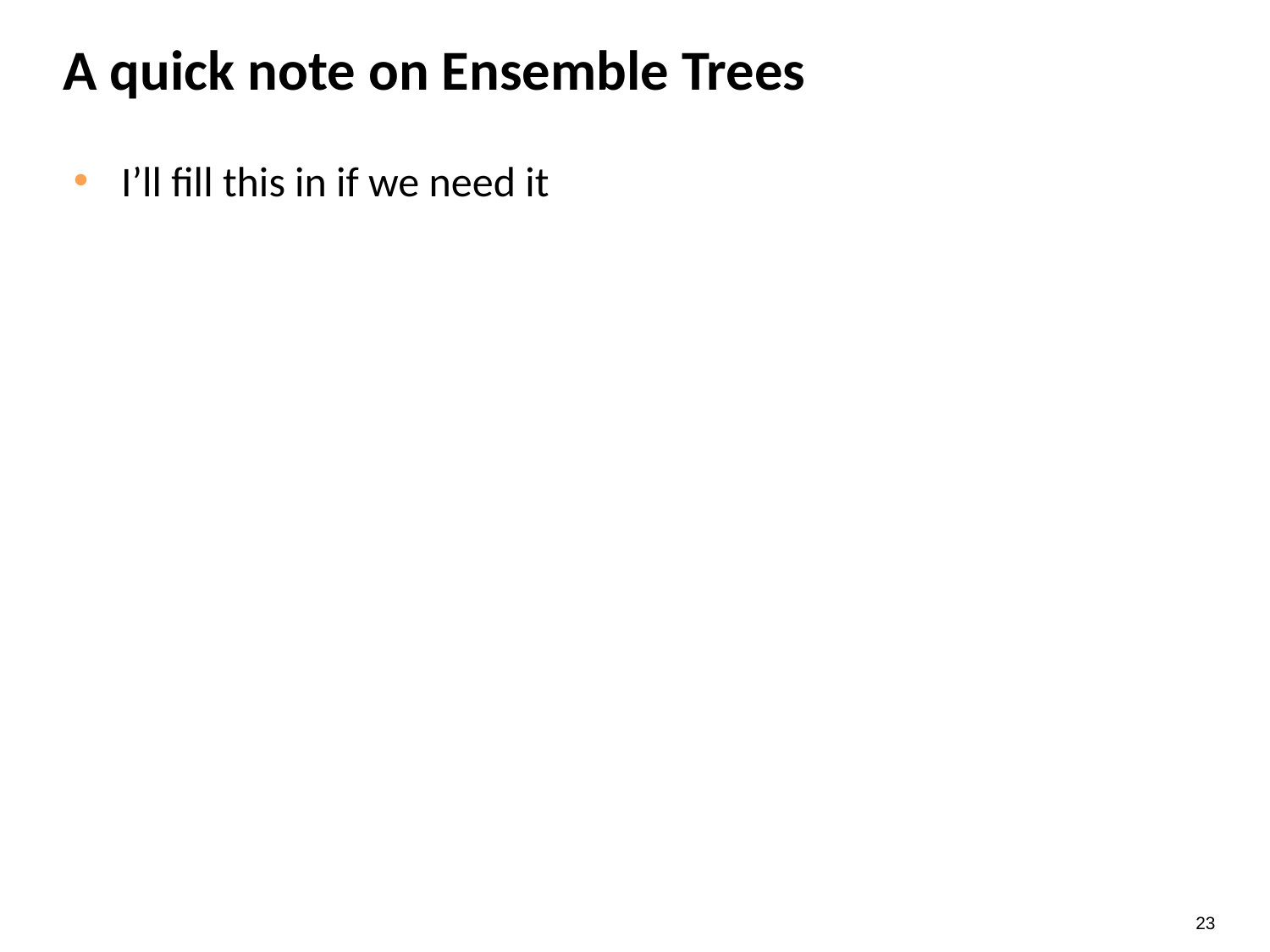

# A quick note on Ensemble Trees
I’ll fill this in if we need it